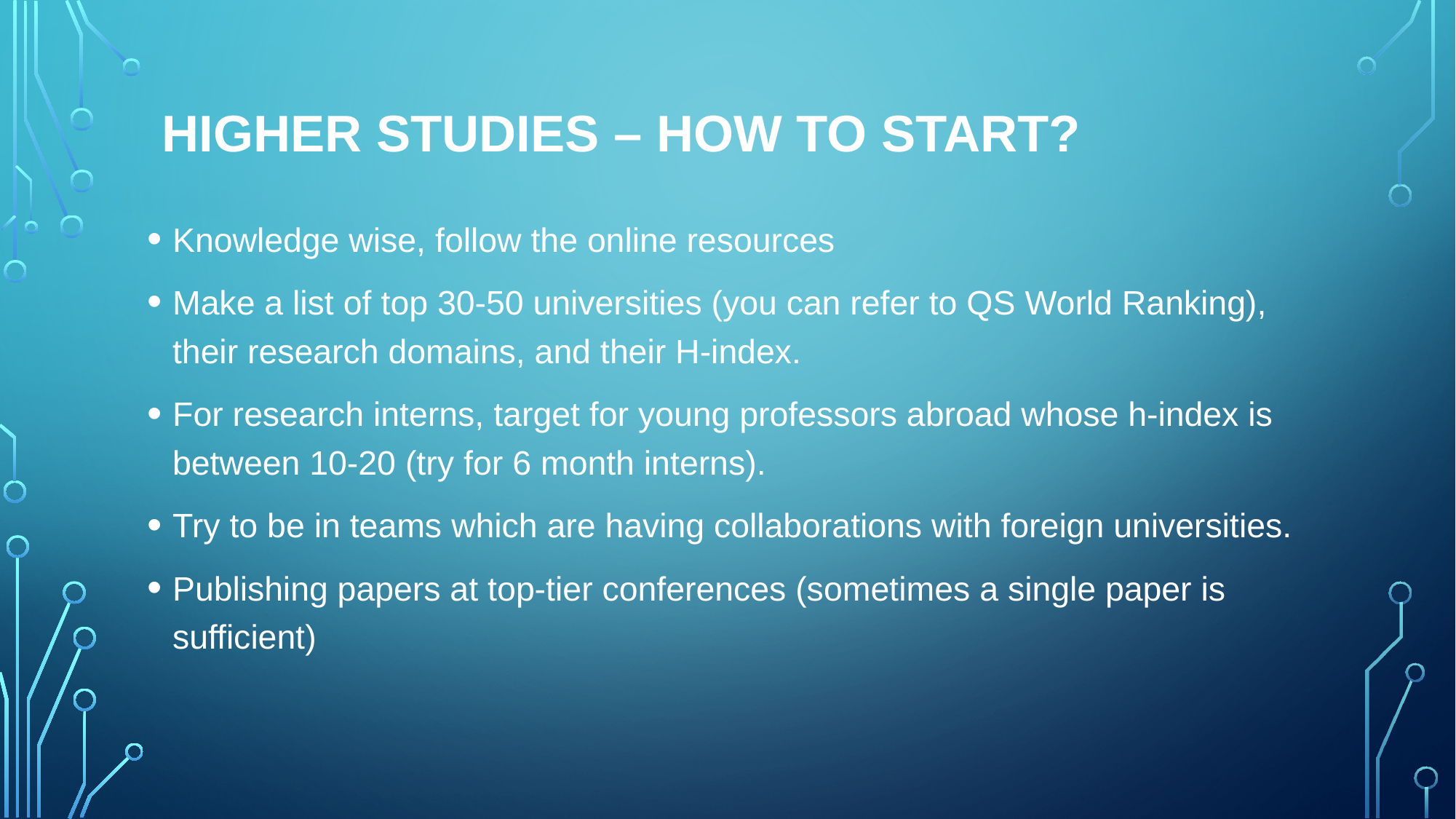

# HIGHER STUDIES – HOW TO START?
Knowledge wise, follow the online resources
Make a list of top 30-50 universities (you can refer to QS World Ranking), their research domains, and their H-index.
For research interns, target for young professors abroad whose h-index is between 10-20 (try for 6 month interns).
Try to be in teams which are having collaborations with foreign universities.
Publishing papers at top-tier conferences (sometimes a single paper is sufficient)